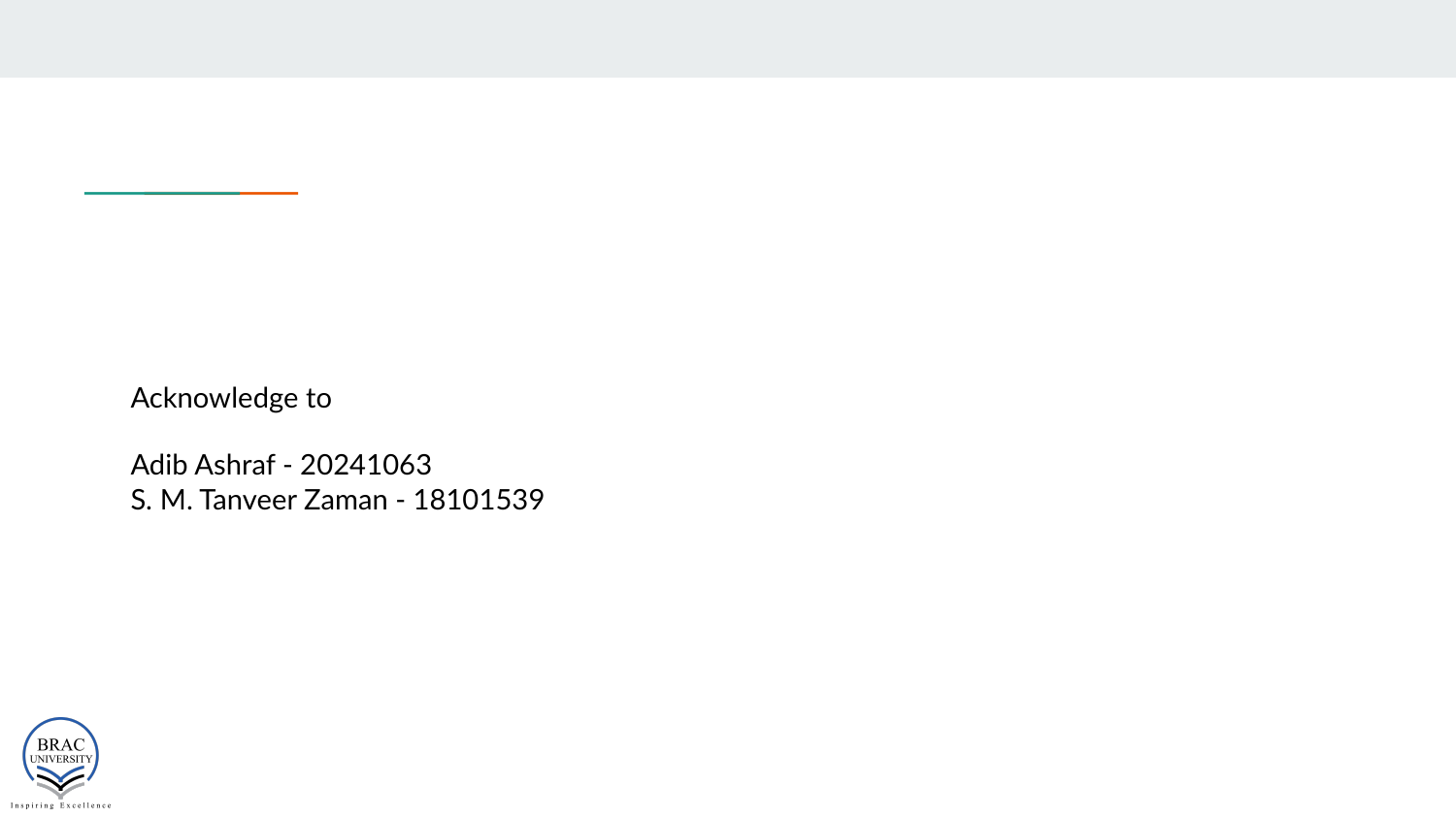

#

Acknowledge to

Adib Ashraf - 20241063
S. M. Tanveer Zaman - 18101539